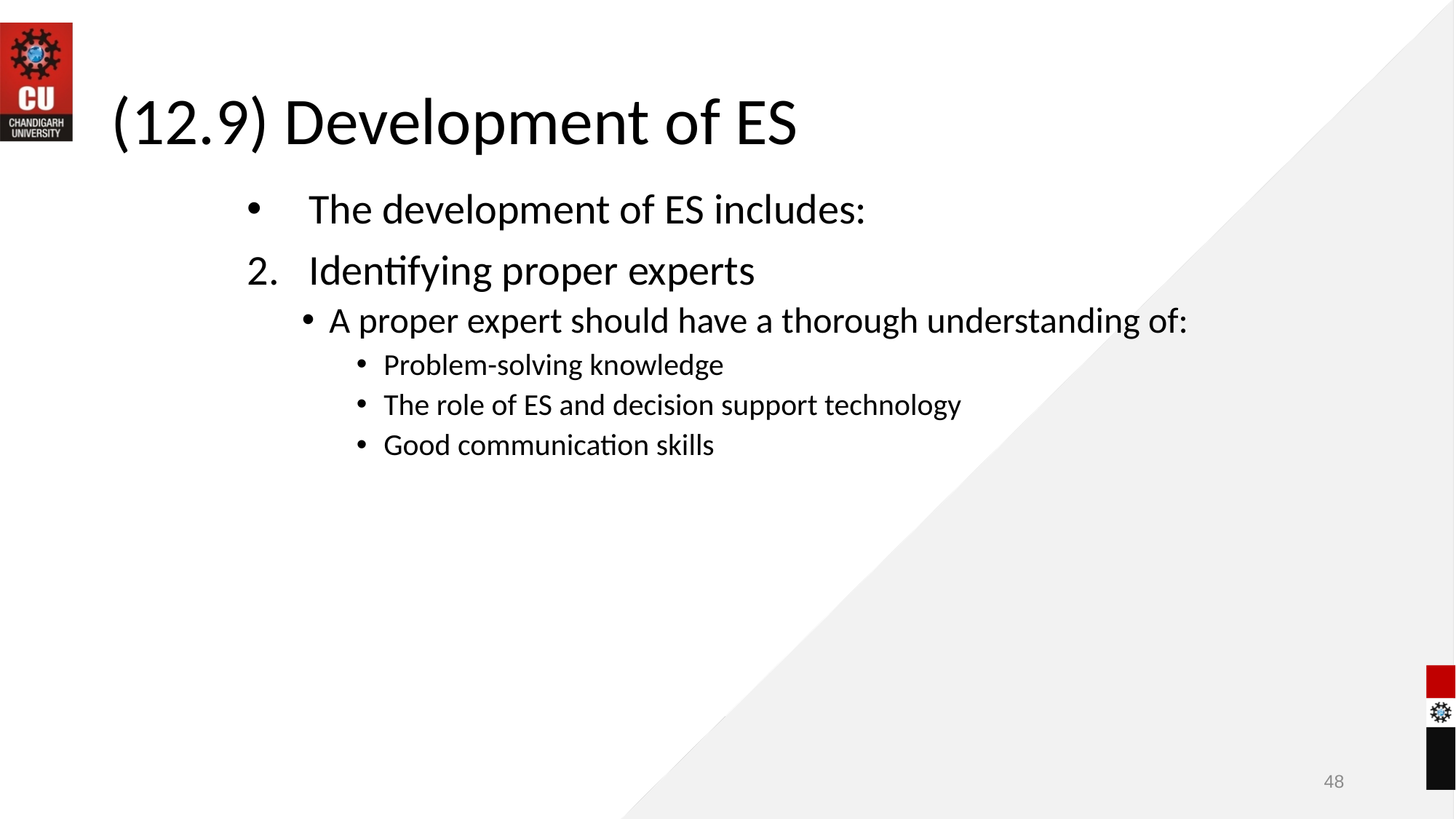

# (12.9) Development of ES
The development of ES includes:
Identifying proper experts
A proper expert should have a thorough understanding of:
Problem-solving knowledge
The role of ES and decision support technology
Good communication skills
48